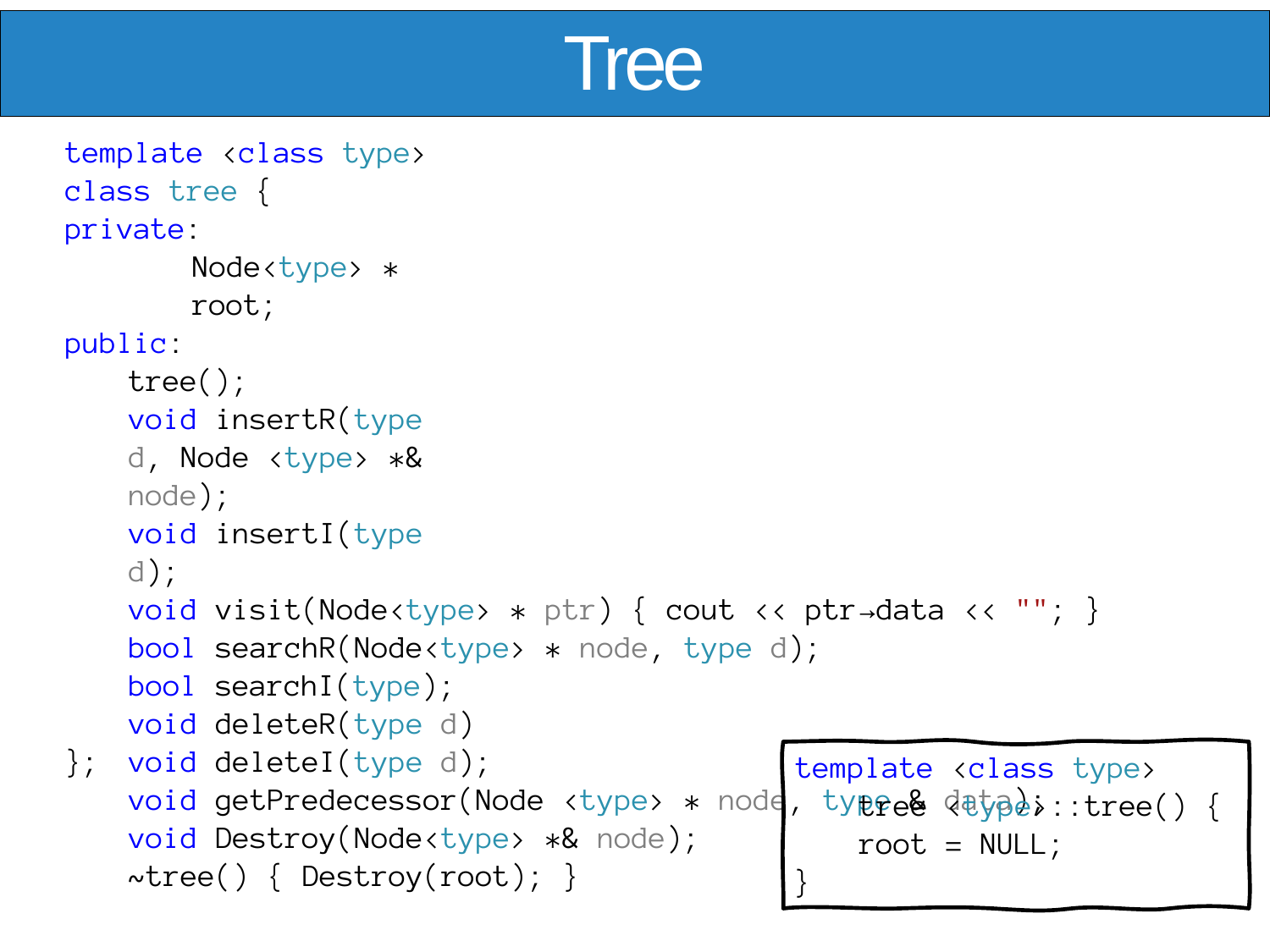

# Tree
template <class type> class tree {
private:
Node<type> * root;
public:
tree();
void insertR(type d, Node <type> *& node);
void insertI(type d);
void visit(Node<type> * ptr) { cout << ptr→data << ""; } bool searchR(Node<type> * node, type d);
bool searchI(type); void deleteR(type d) void deleteI(type d);
void getPredecessor(Node <type> * node, type & data); void Destroy(Node<type> *& node);
~tree() { Destroy(root); }
};

template <class type> tree <type>::tree() { root = NULL;
}